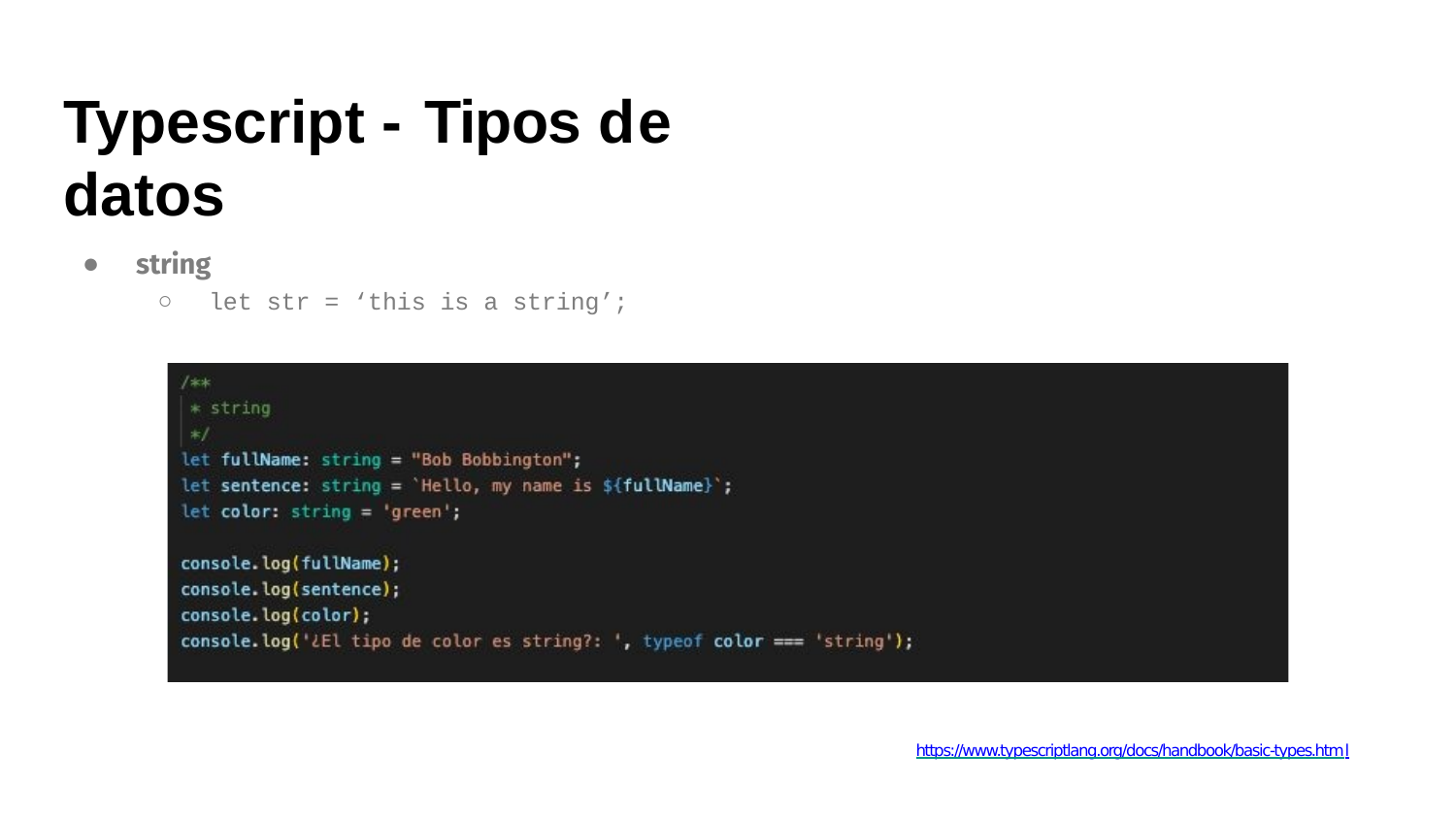

# Typescript - Tipos de datos
string
let str = ‘this is a string’;

https://www.typescriptlang.org/docs/handbook/basic-types.html